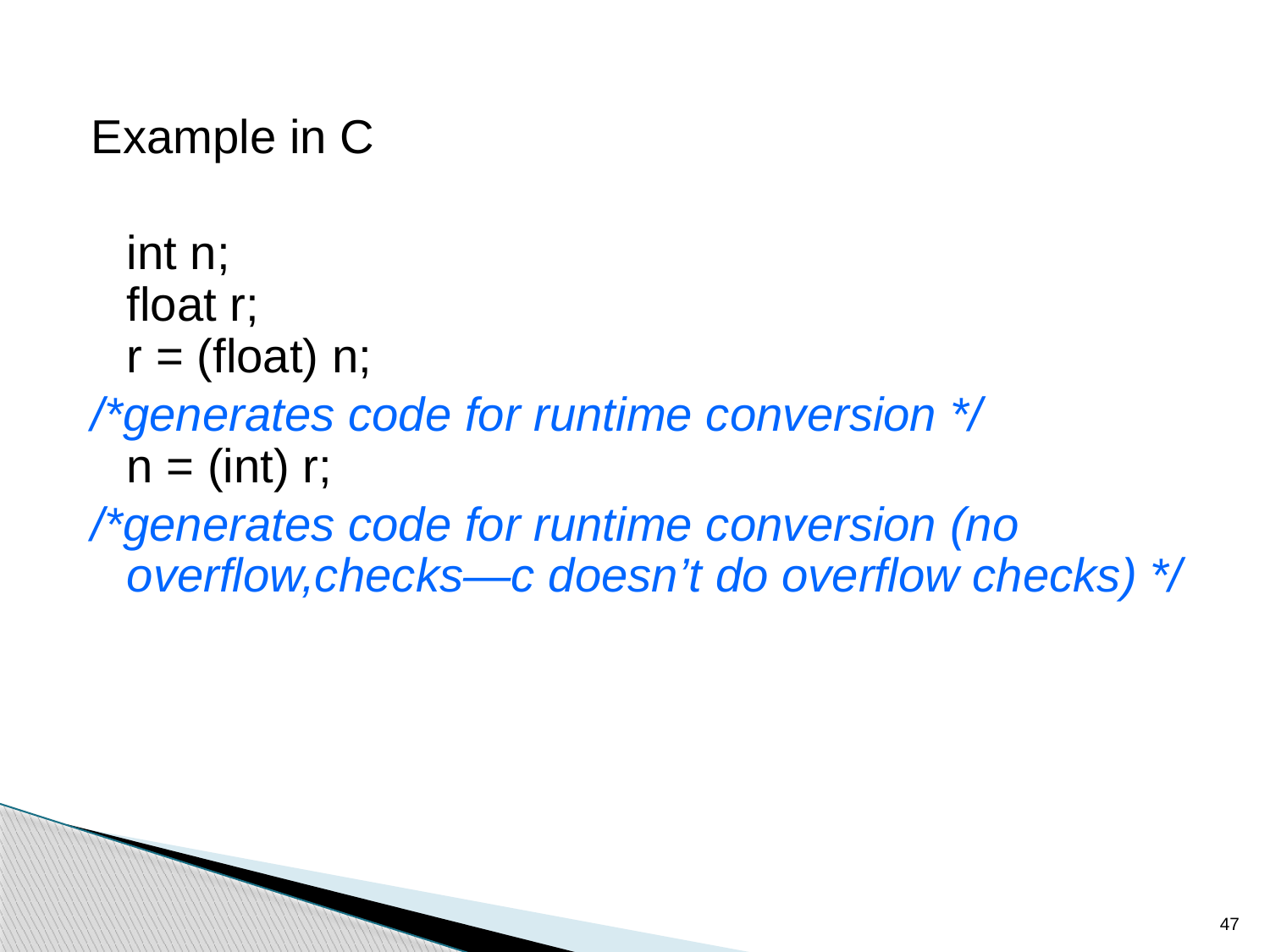

Example in C

	int n;
float r;
r = (float) n;
/*generates code for runtime conversion */
n = (int) r;
/*generates code for runtime conversion (no overflow,checks—c doesn’t do overflow checks) */
47